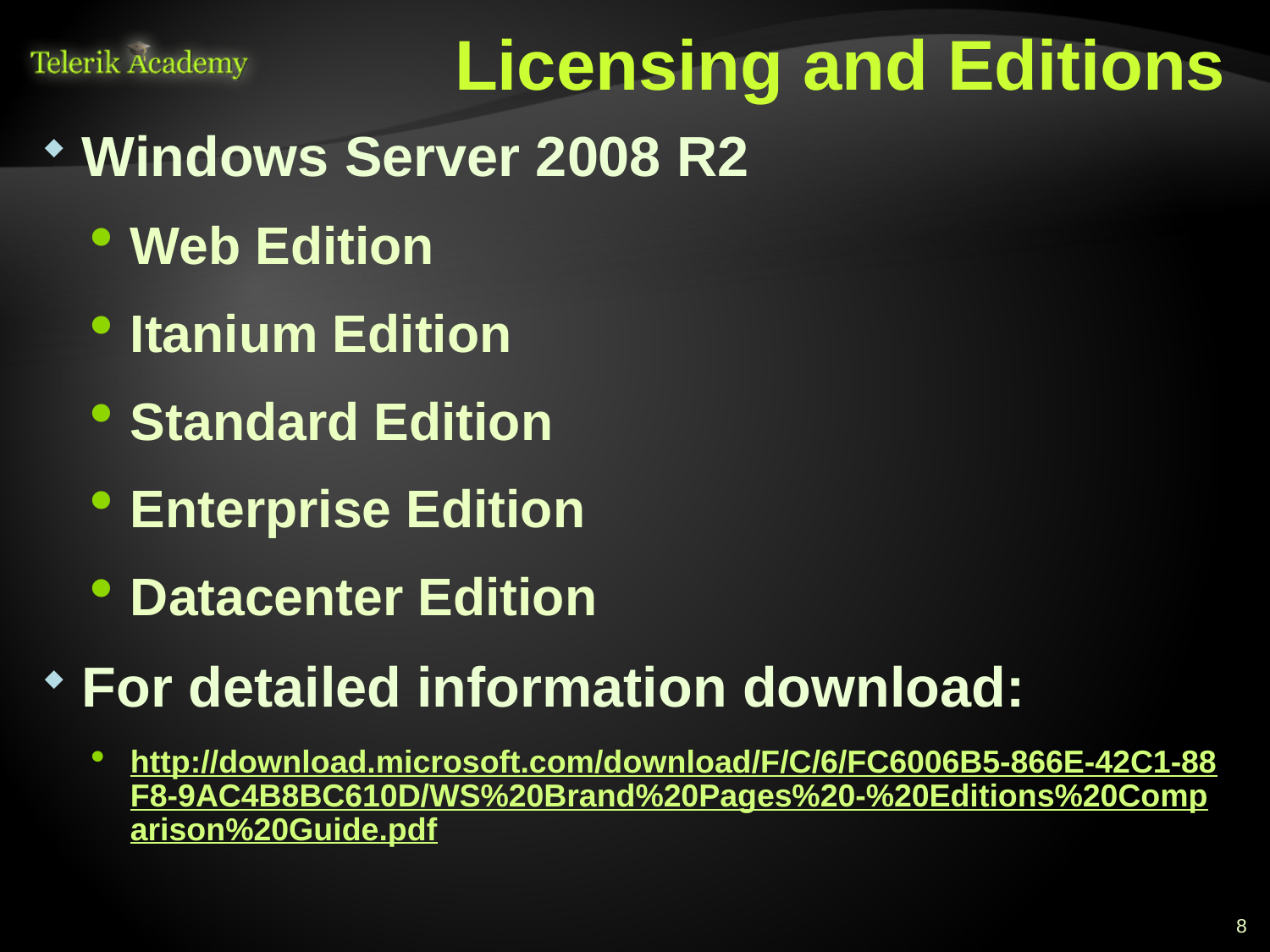

# Licensing and Editions
Windows Server 2008 R2
Web Edition
Itanium Edition
Standard Edition
Enterprise Edition
Datacenter Edition
For detailed information download:
http://download.microsoft.com/download/F/C/6/FC6006B5-866E-42C1-88F8-9AC4B8BC610D/WS%20Brand%20Pages%20-%20Editions%20Comparison%20Guide.pdf

8